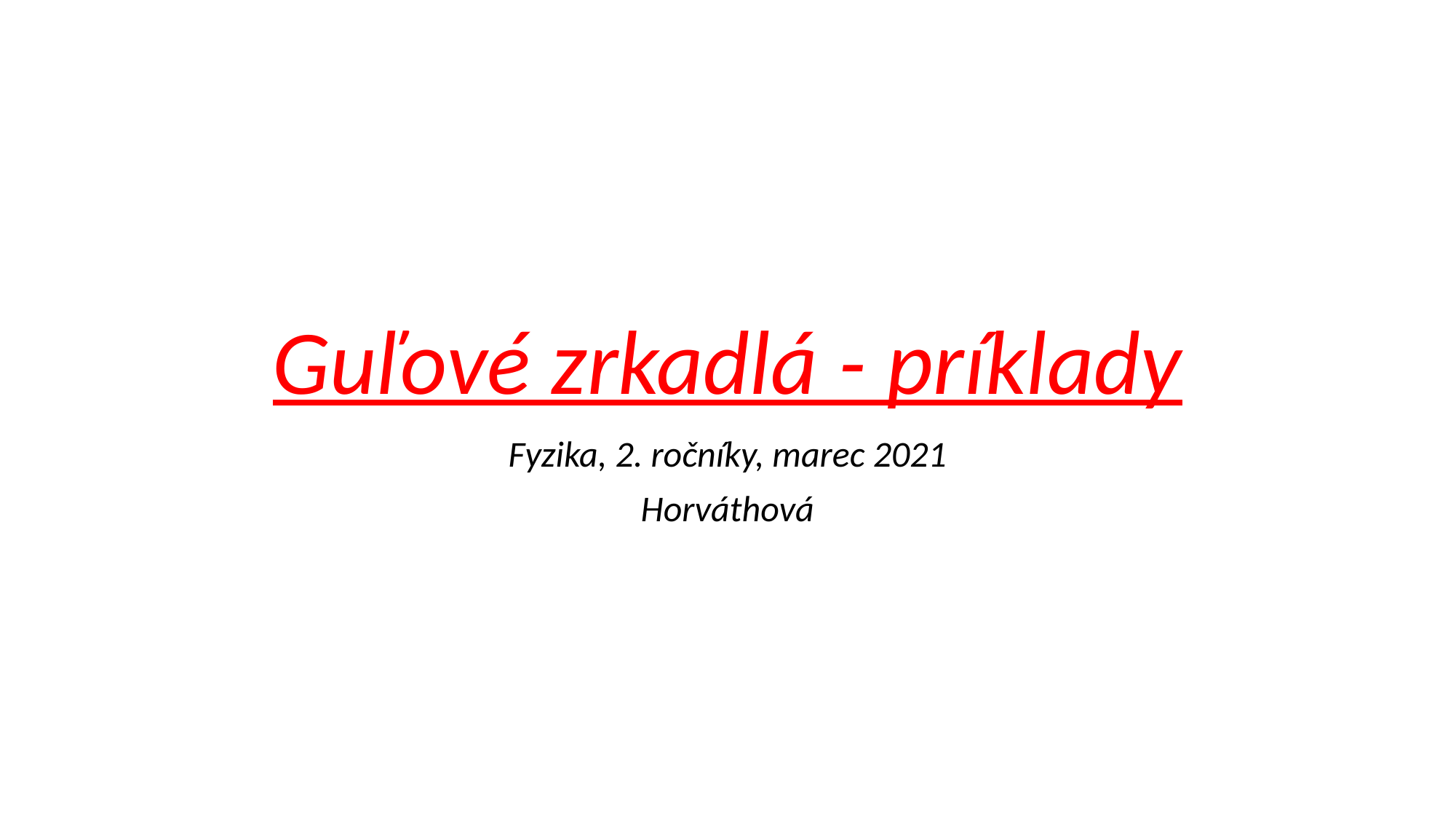

# Guľové zrkadlá - príklady
Fyzika, 2. ročníky, marec 2021
Horváthová